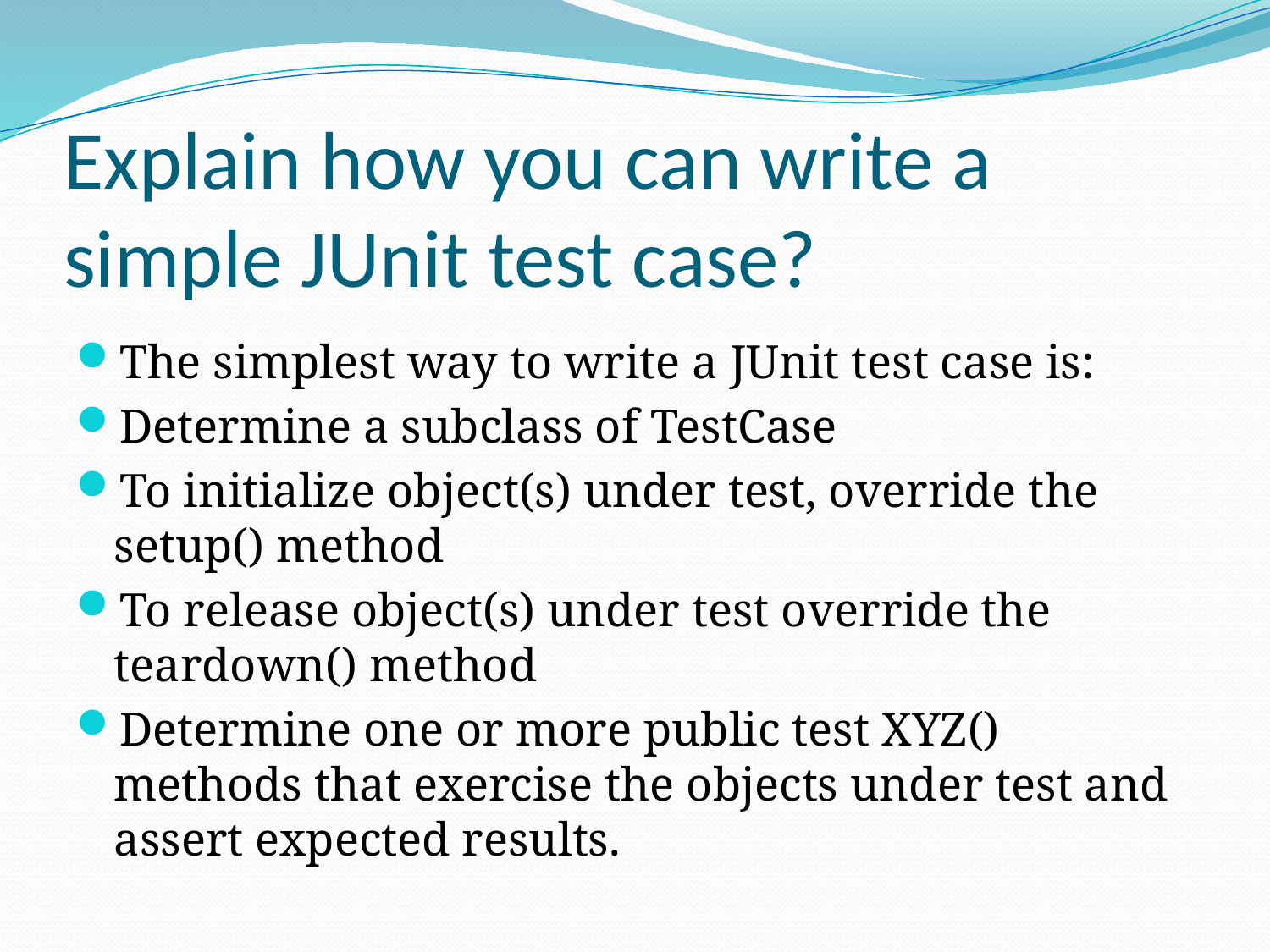

# Explain how you can write a simple JUnit test case?
The simplest way to write a JUnit test case is:
Determine a subclass of TestCase
To initialize object(s) under test, override the setup() method
To release object(s) under test override the teardown() method
Determine one or more public test XYZ() methods that exercise the objects under test and assert expected results.